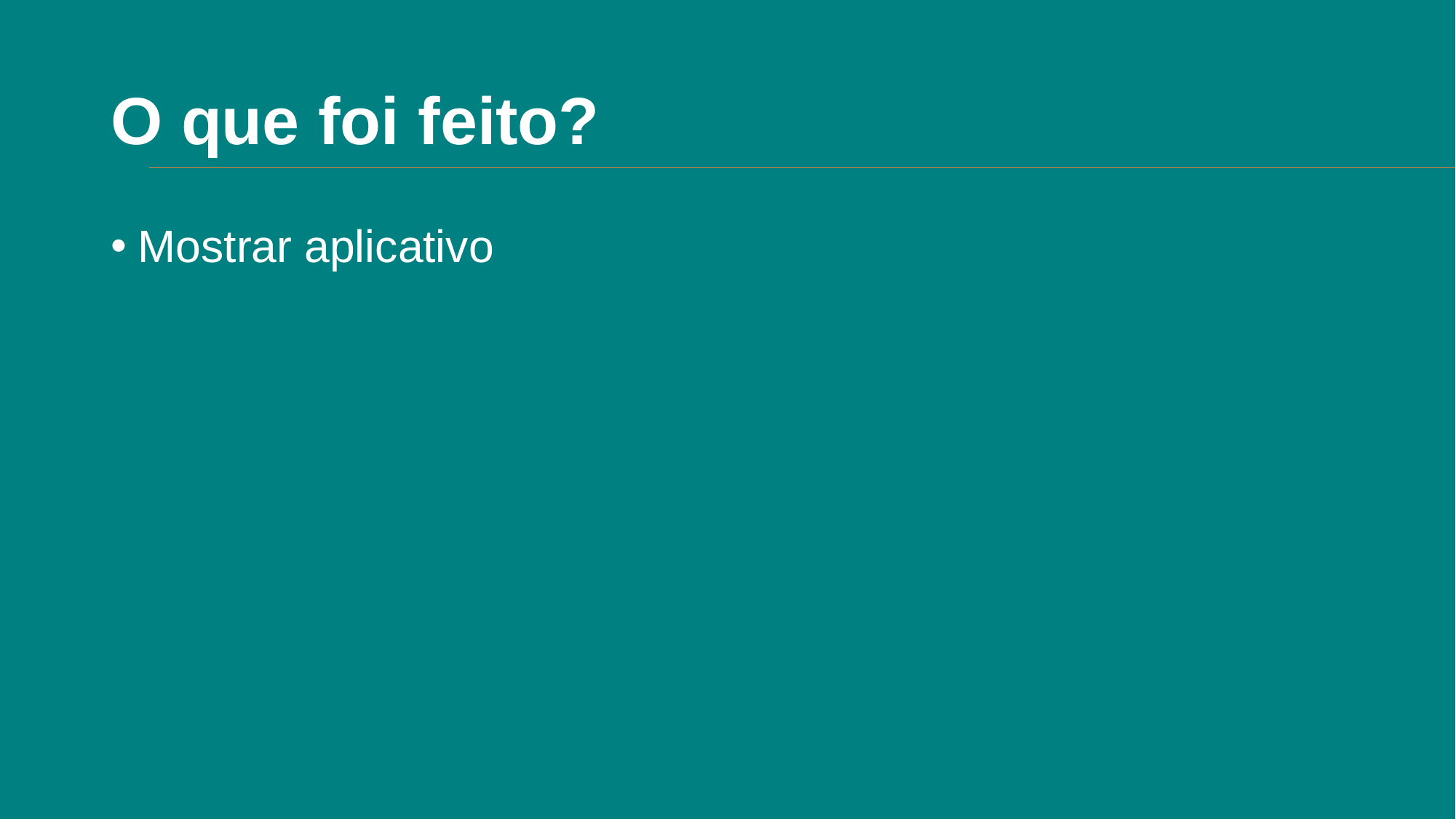

# O que foi feito?
Mostrar aplicativo